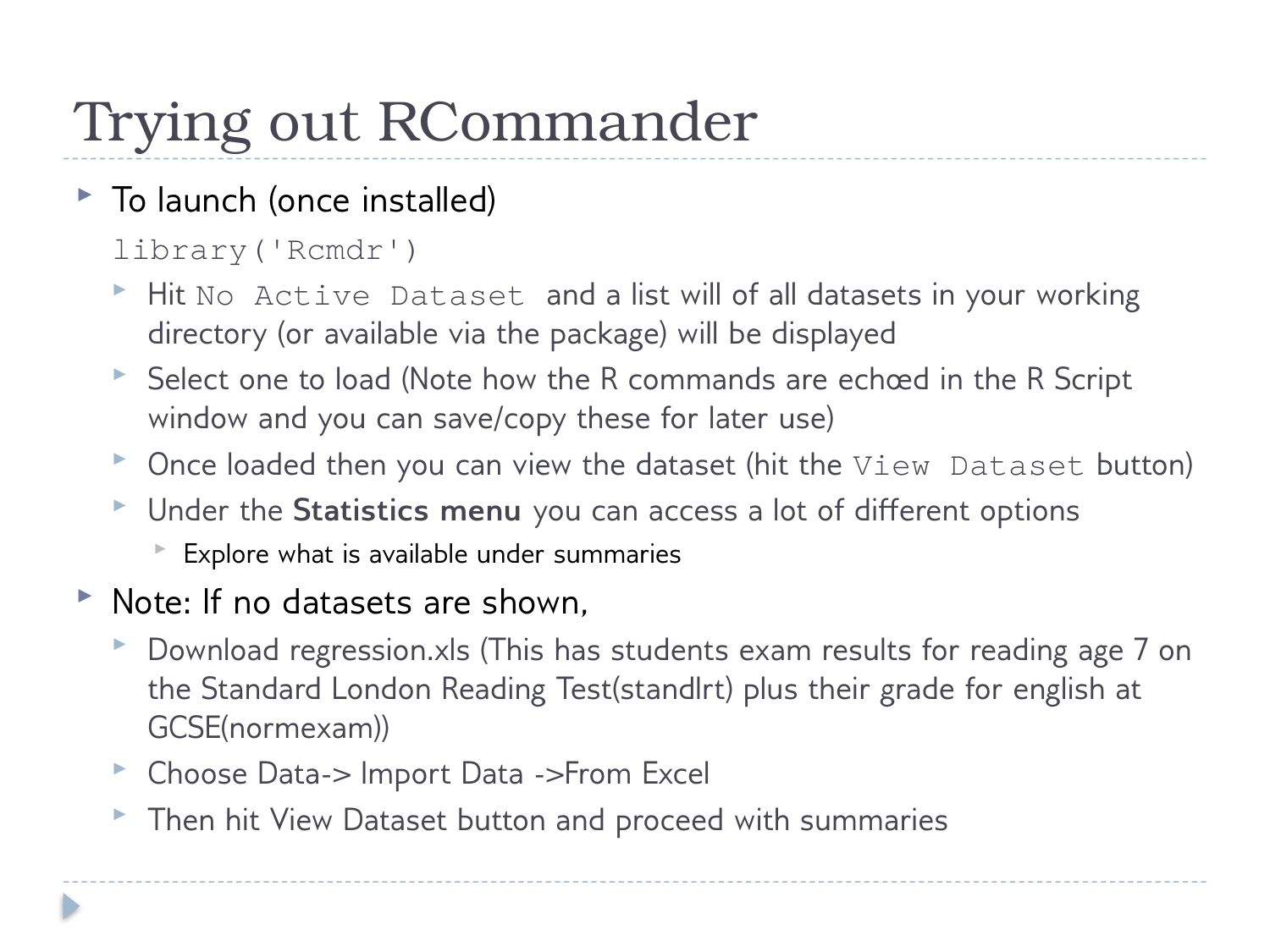

# Trying out RCommander
To launch (once installed)
library('Rcmdr')
Hit No Active Dataset and a list will of all datasets in your working directory (or available via the package) will be displayed
Select one to load (Note how the R commands are echoed in the R Script window and you can save/copy these for later use)
Once loaded then you can view the dataset (hit the View Dataset button)
Under the Statistics menu you can access a lot of different options
Explore what is available under summaries
Note: If no datasets are shown,
Download regression.xls (This has students exam results for reading age 7 on the Standard London Reading Test(standlrt) plus their grade for english at GCSE(normexam))
Choose Data-> Import Data ->From Excel
Then hit View Dataset button and proceed with summaries